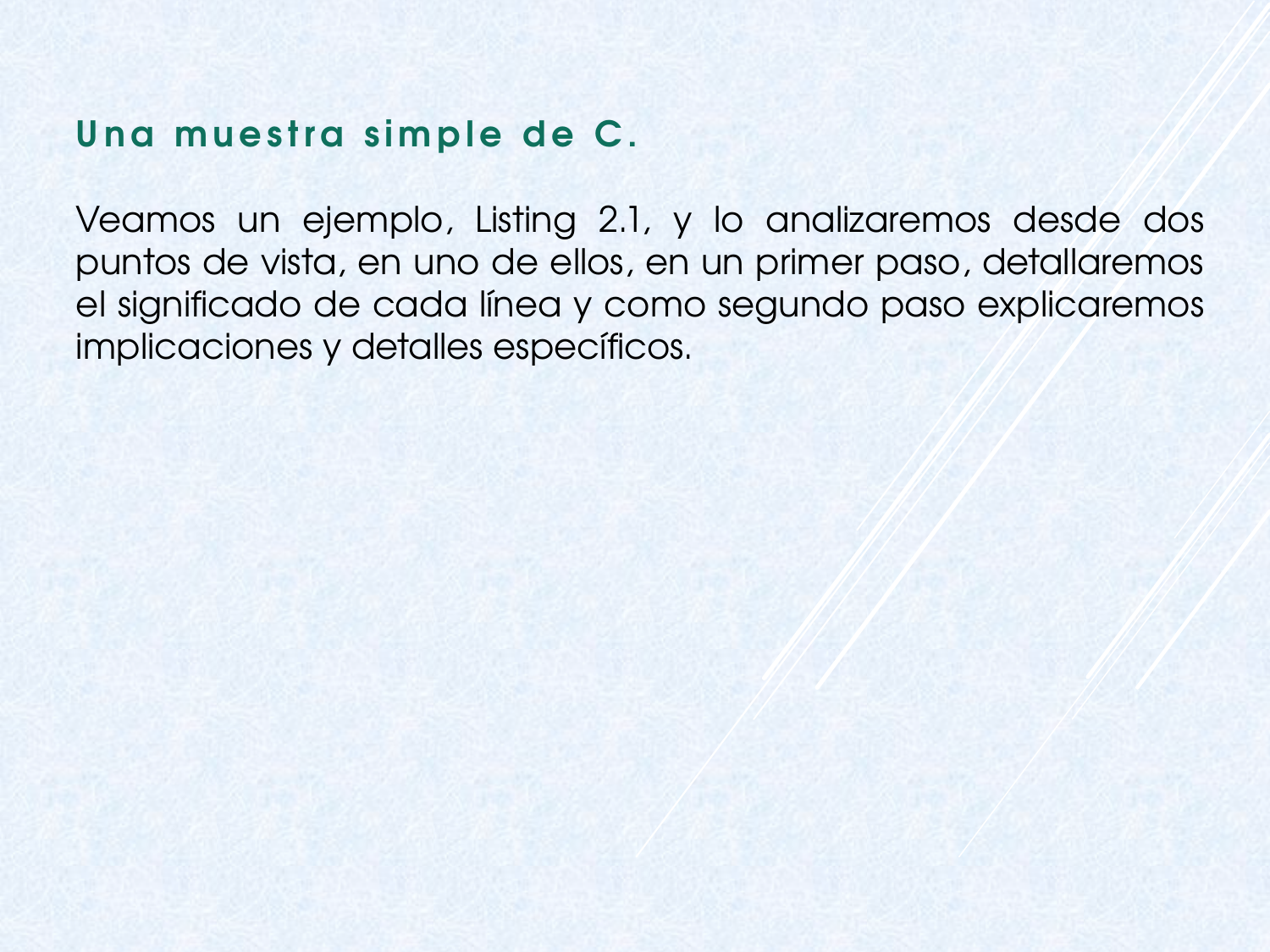

Una muestra simple de C.

Veamos un ejemplo, Listing 2.1, y lo analizaremos desde dos puntos de vista, en uno de ellos, en un primer paso, detallaremos el significado de cada línea y como segundo paso explicaremos implicaciones y detalles específicos.